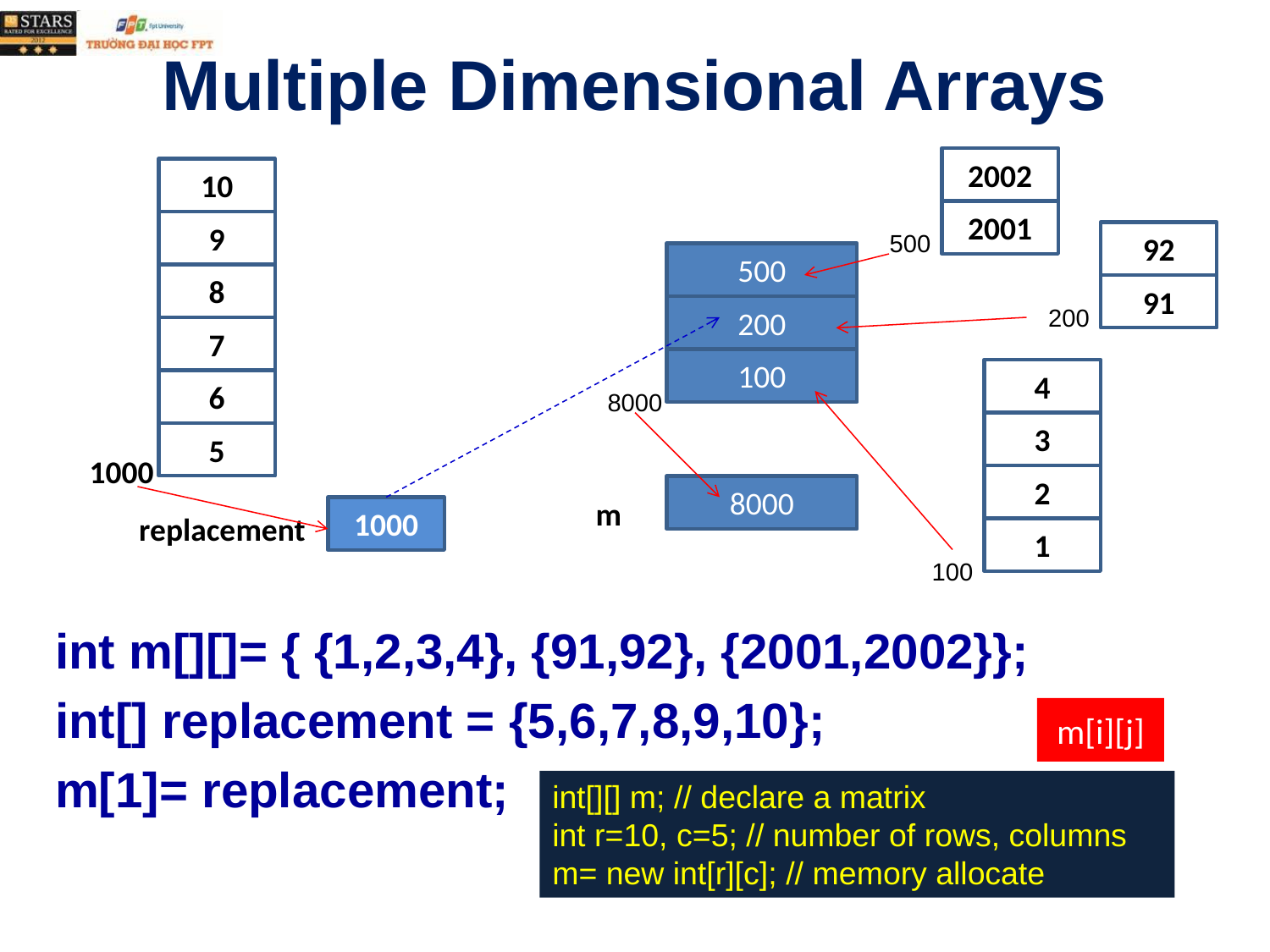

# Multiple Dimensional Arrays
2002
10
2001
9
500
92
500
8
91
200
200
7
100
4
6
8000
3
5
1000
2
8000
m
replacement
1000
1
100
int m[][]= { {1,2,3,4}, {91,92}, {2001,2002}};
int[] replacement = {5,6,7,8,9,10};
m[1]= replacement;
m[i][j]
int[][] m; // declare a matrix
int r=10, c=5; // number of rows, columns
m= new int[r][c]; // memory allocate